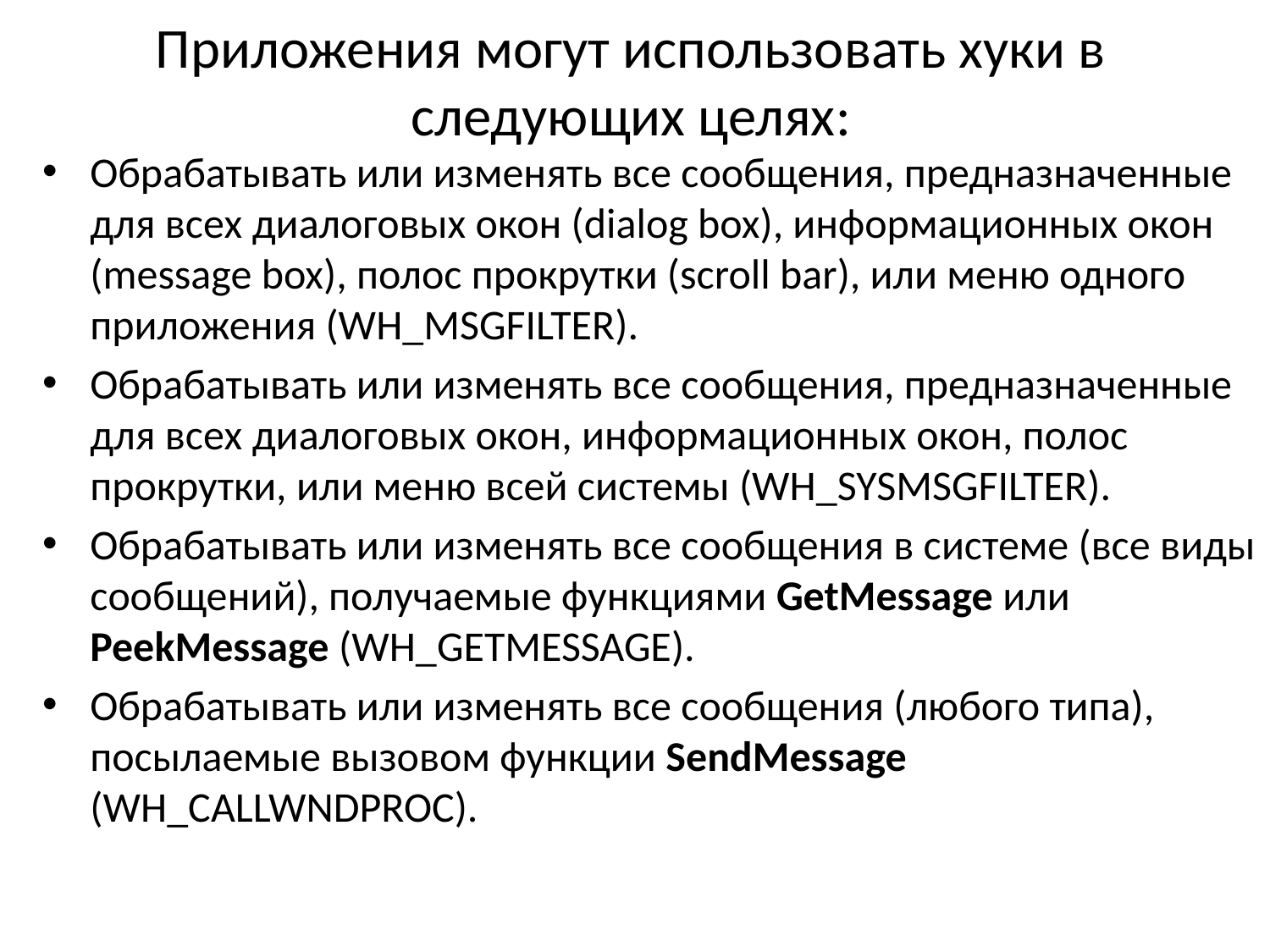

# Приложения могут использовать хуки в следующих целях:
Обрабатывать или изменять все сообщения, предназначенные для всех диалоговых окон (dialog box), информационных окон (message box), полос прокрутки (scroll bar), или меню одного приложения (WH_MSGFILTER).
Обрабатывать или изменять все сообщения, предназначенные для всех диалоговых окон, информационных окон, полос прокрутки, или меню всей системы (WH_SYSMSGFILTER).
Обрабатывать или изменять все сообщения в системе (все виды сообщений), получаемые функциями GetMessage или PeekMessage (WH_GETMESSAGE).
Обрабатывать или изменять все сообщения (любого типа), посылаемые вызовом функции SendMessage (WH_CALLWNDPROC).